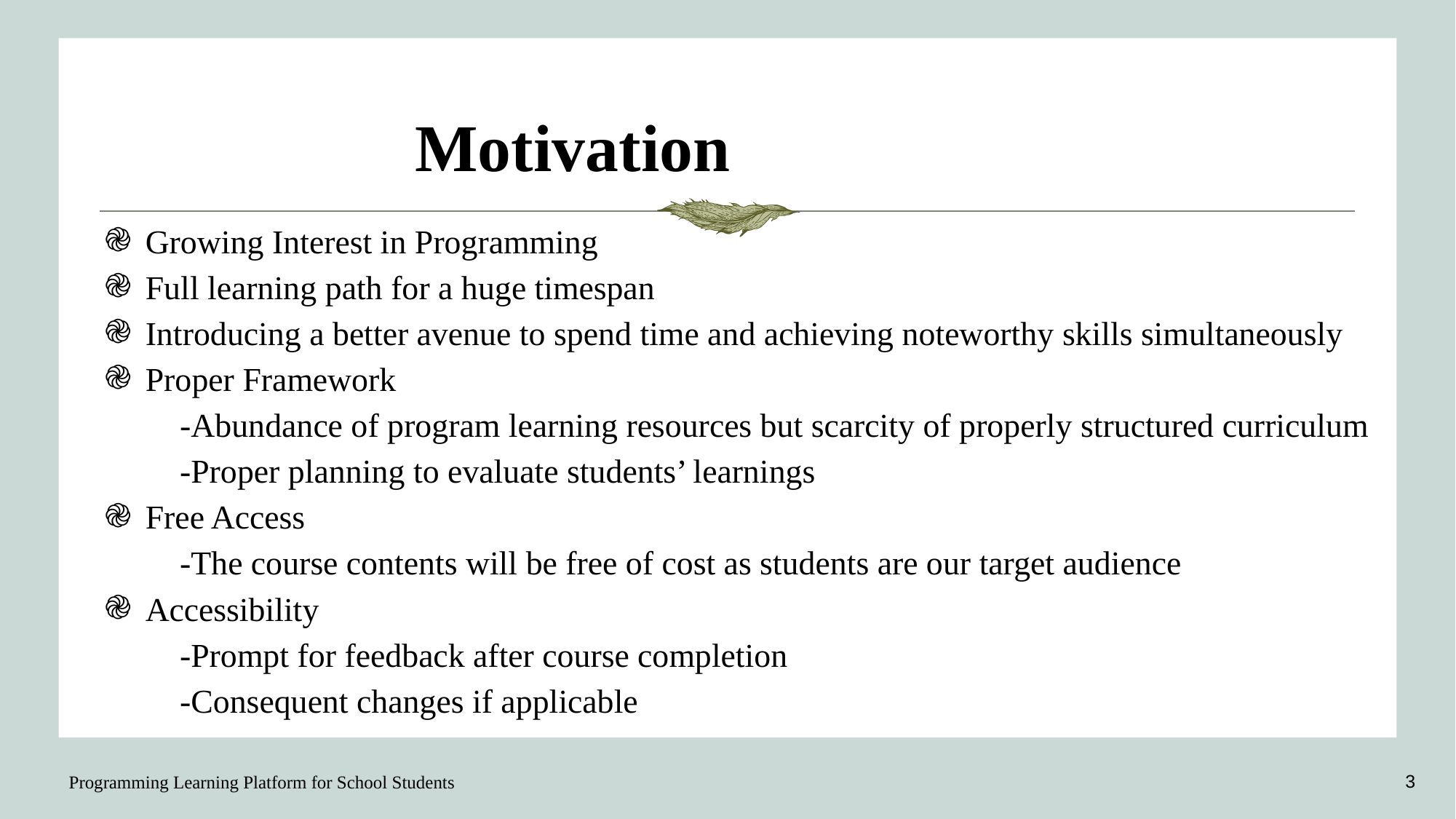

# Motivation
Growing Interest in Programming
Full learning path for a huge timespan
Introducing a better avenue to spend time and achieving noteworthy skills simultaneously
Proper Framework
         -Abundance of program learning resources but scarcity of properly structured curriculum
         -Proper planning to evaluate students’ learnings
Free Access
         -The course contents will be free of cost as students are our target audience
Accessibility
         -Prompt for feedback after course completion
         -Consequent changes if applicable
Programming Learning Platform for School Students
3